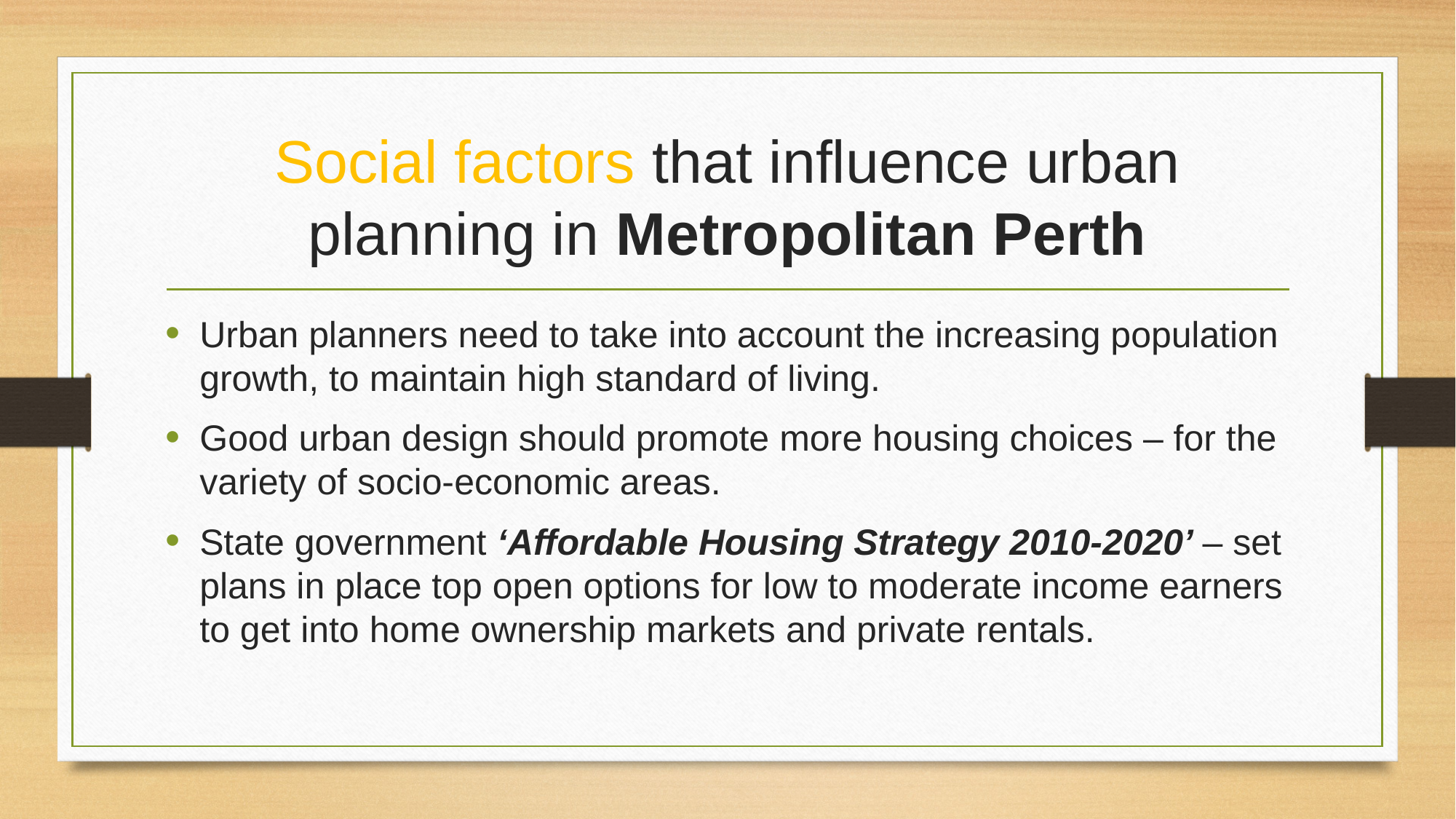

# Social factors that influence urban planning in Metropolitan Perth
Urban planners need to take into account the increasing population growth, to maintain high standard of living.
Good urban design should promote more housing choices – for the variety of socio-economic areas.
State government ‘Affordable Housing Strategy 2010-2020’ – set plans in place top open options for low to moderate income earners to get into home ownership markets and private rentals.